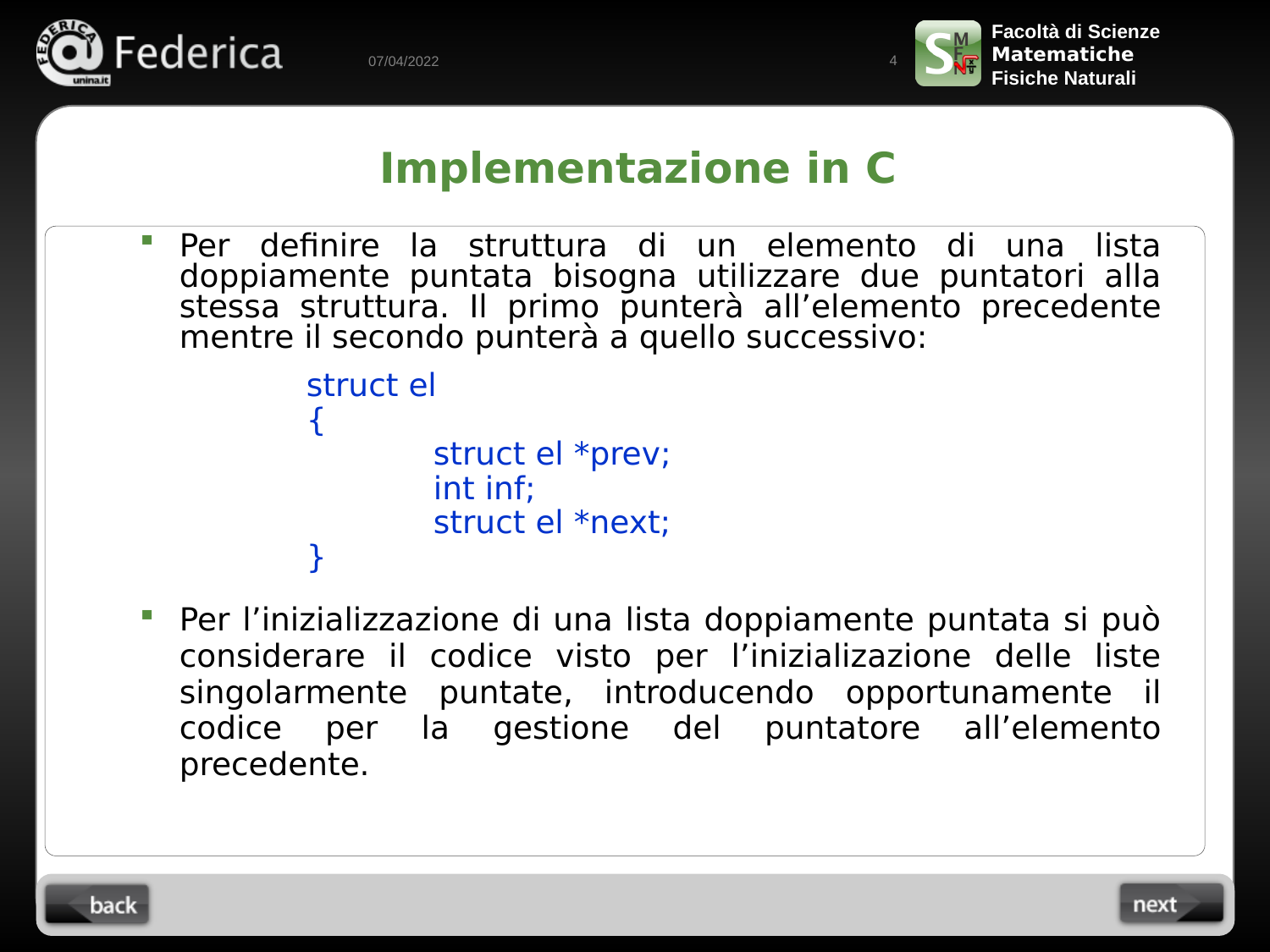

4
07/04/2022
# Implementazione in C

Per definire la struttura di un elemento di una lista doppiamente puntata bisogna utilizzare due puntatori alla stessa struttura. Il primo punterà all’elemento precedente mentre il secondo punterà a quello successivo:

		struct el
		{
   			struct el *prev;
			int inf;
   			struct el *next;
		}

Per l’inizializzazione di una lista doppiamente puntata si può considerare il codice visto per l’inizializazione delle liste singolarmente puntate, introducendo opportunamente il codice per la gestione del puntatore all’elemento precedente.